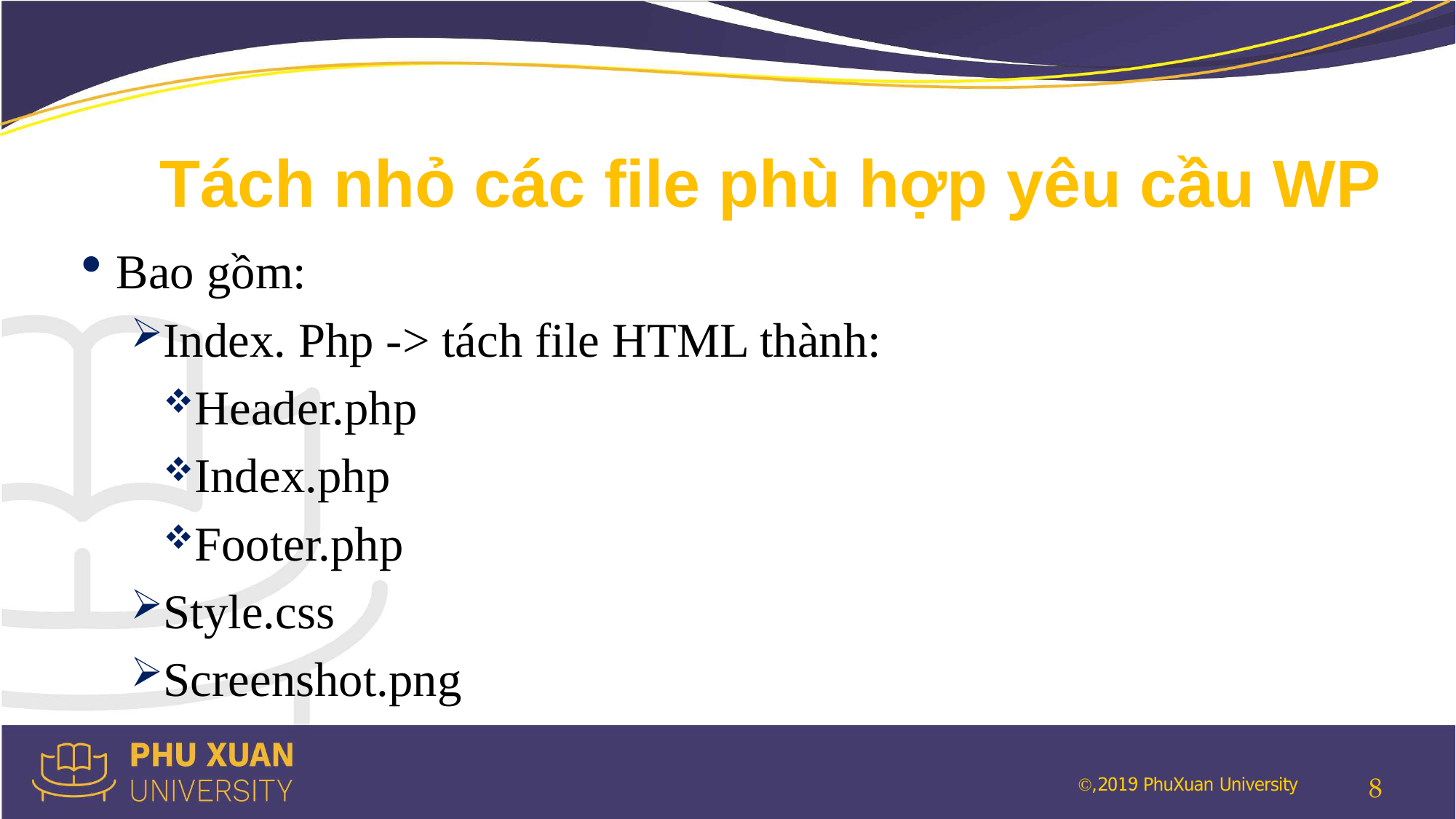

# Tách nhỏ các file phù hợp yêu cầu WP
Bao gồm:
Index. Php -> tách file HTML thành:
Header.php
Index.php
Footer.php
Style.css
Screenshot.png

8